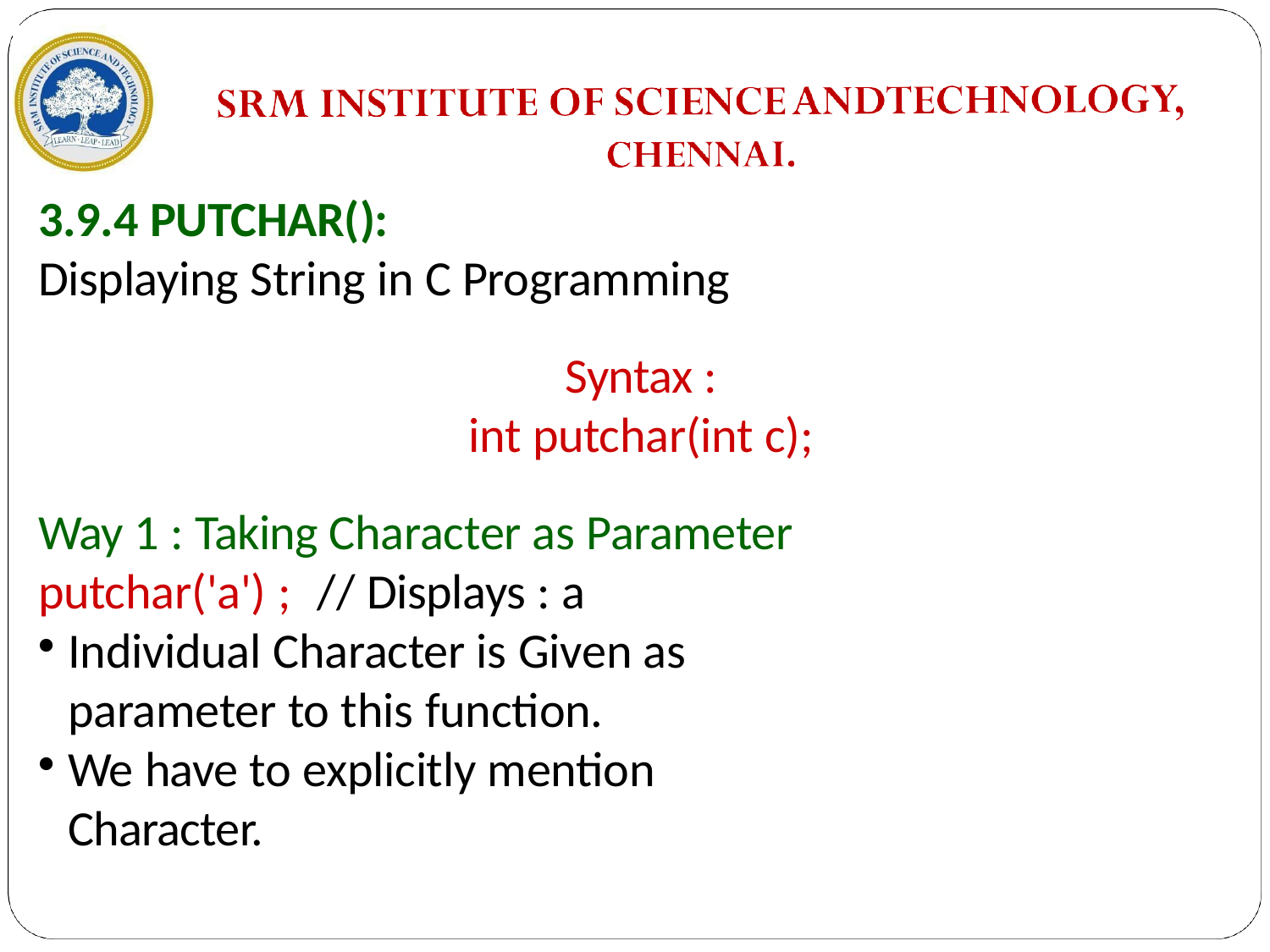

3.9.4 PUTCHAR():
Displaying String in C Programming
Syntax :
int putchar(int c);
Way 1 : Taking Character as Parameter  putchar('a') ;	// Displays : a
Individual Character is Given as parameter to this function.
We have to explicitly mention Character.